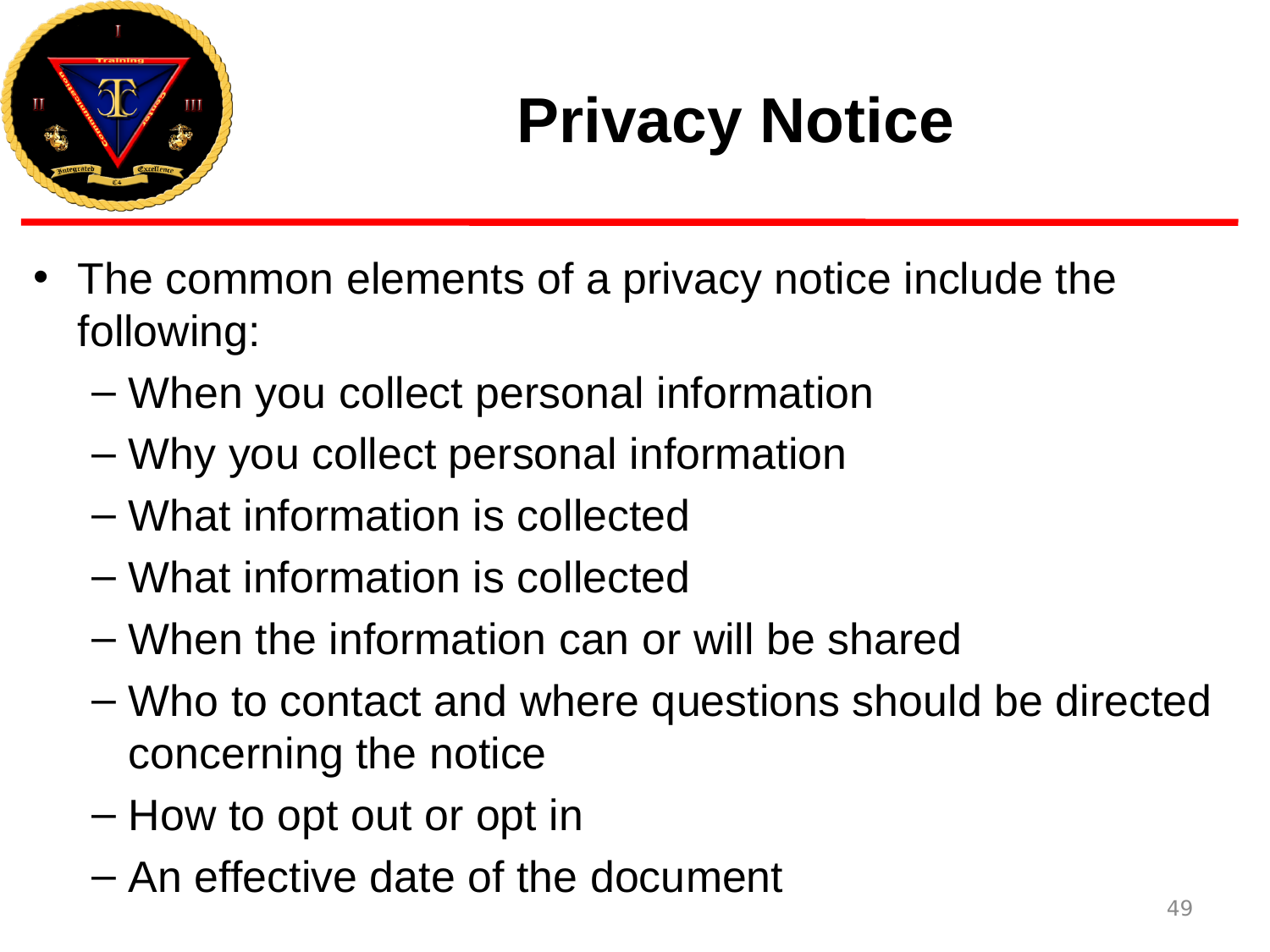

# Privacy Notice
The common elements of a privacy notice include the following:
When you collect personal information
Why you collect personal information
What information is collected
What information is collected
When the information can or will be shared
Who to contact and where questions should be directed concerning the notice
How to opt out or opt in
An effective date of the document
49